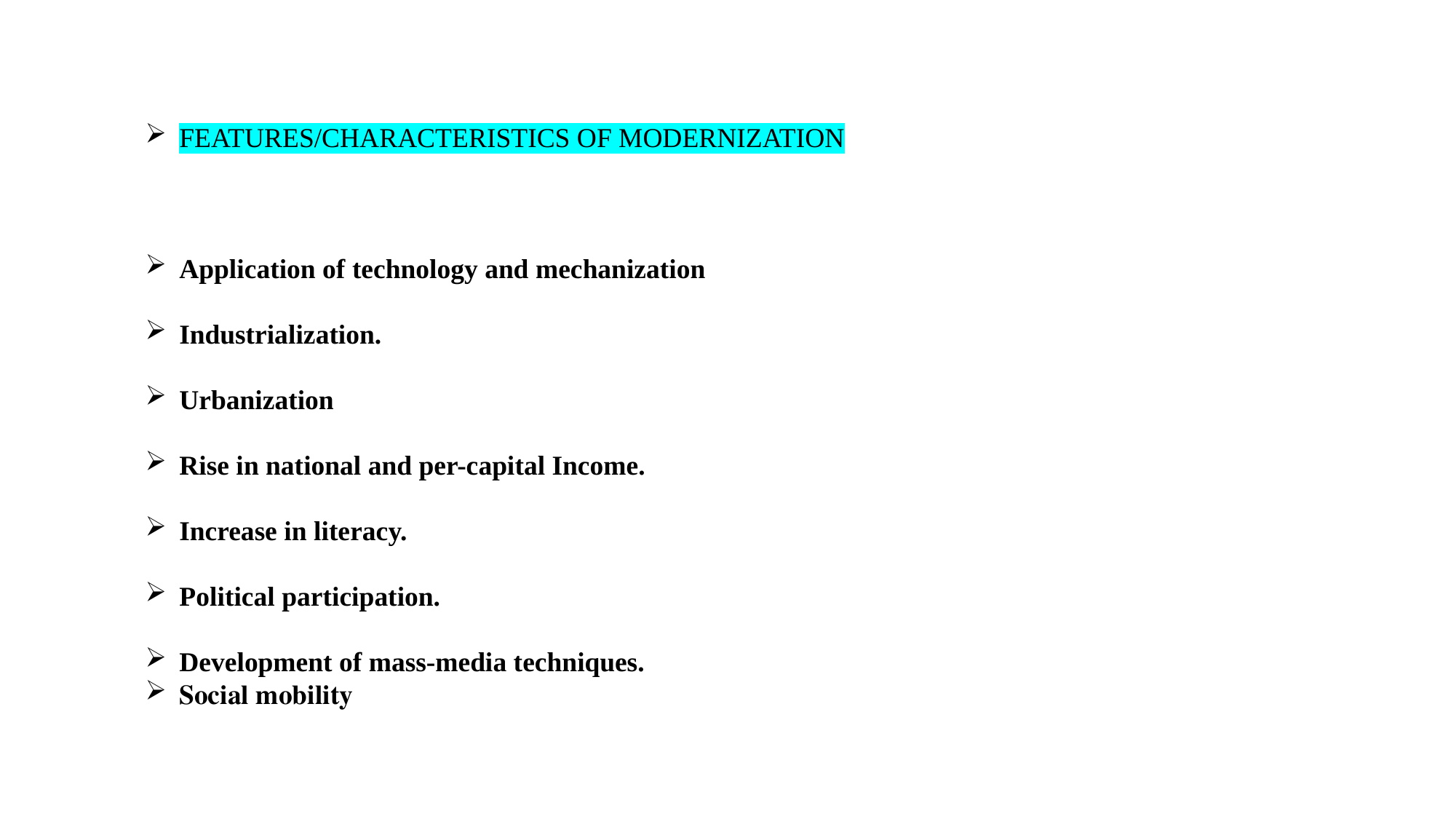

FEATURES/CHARACTERISTICS OF MODERNIZATION

Application of technology and mechanization
Industrialization.
Urbanization
Rise in national and per-capital Income.
Increase in literacy.
Political participation.
Development of mass-media techniques.
Social mobility